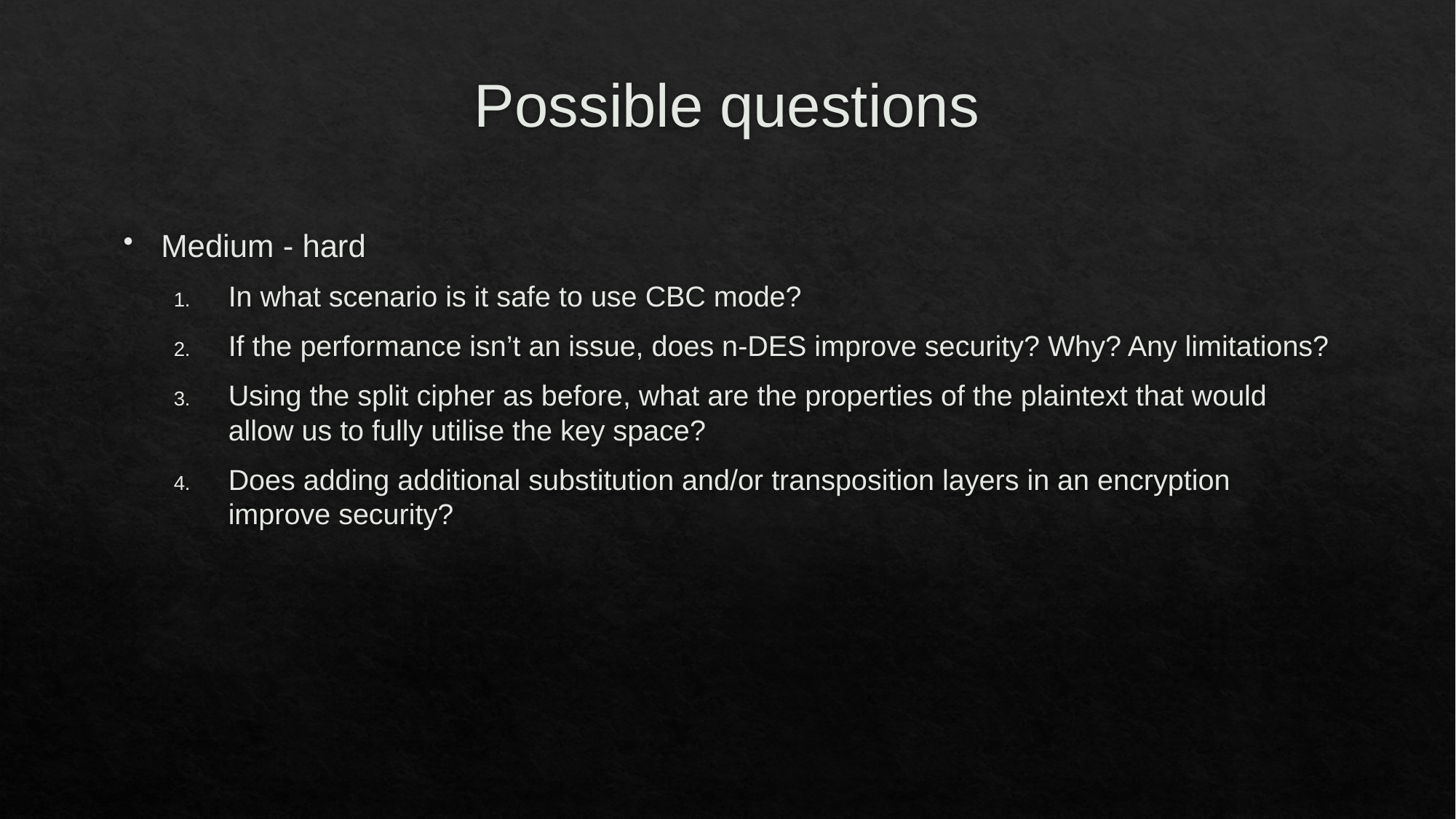

# Possible questions
Medium - hard
In what scenario is it safe to use CBC mode?
If the performance isn’t an issue, does n-DES improve security? Why? Any limitations?
Using the split cipher as before, what are the properties of the plaintext that would allow us to fully utilise the key space?
Does adding additional substitution and/or transposition layers in an encryption improve security?